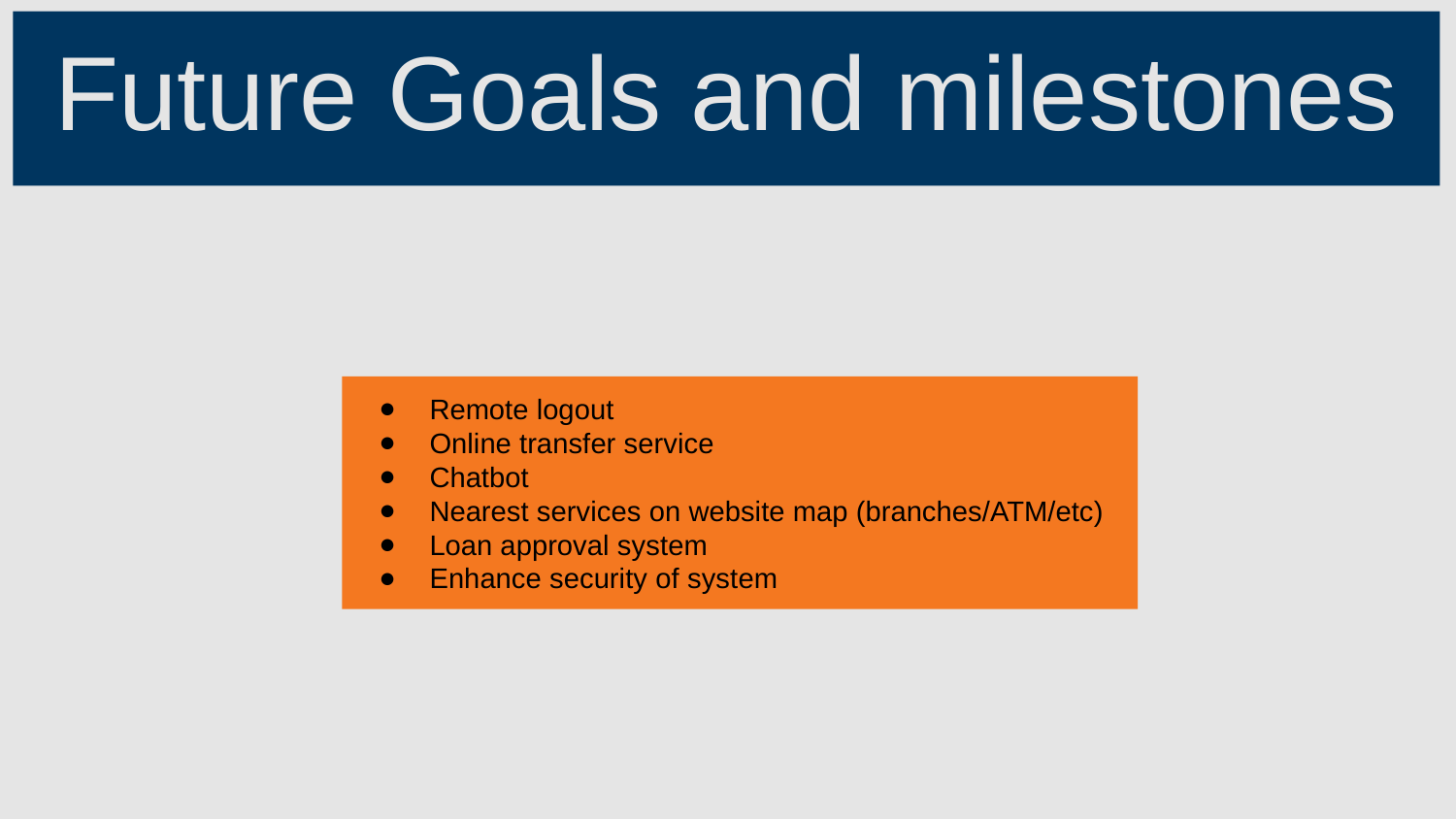

Future Goals and milestones
Remote logout
Online transfer service
Chatbot
Nearest services on website map (branches/ATM/etc)
Loan approval system
Enhance security of system